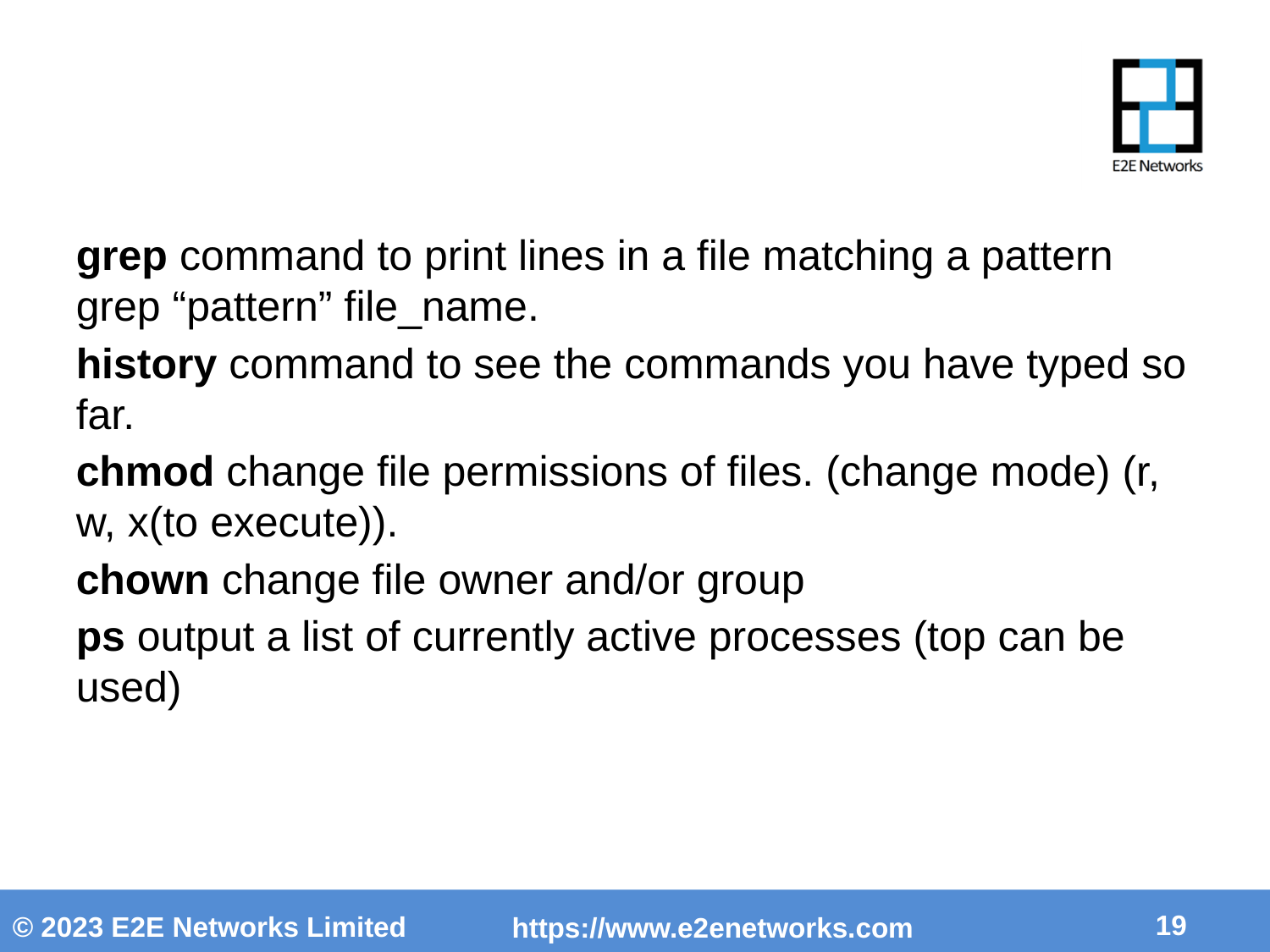

grep command to print lines in a file matching a pattern grep “pattern” file_name.
history command to see the commands you have typed so far.
chmod change file permissions of files. (change mode) (r, w, x(to execute)).
chown change file owner and/or group
ps output a list of currently active processes (top can be used)